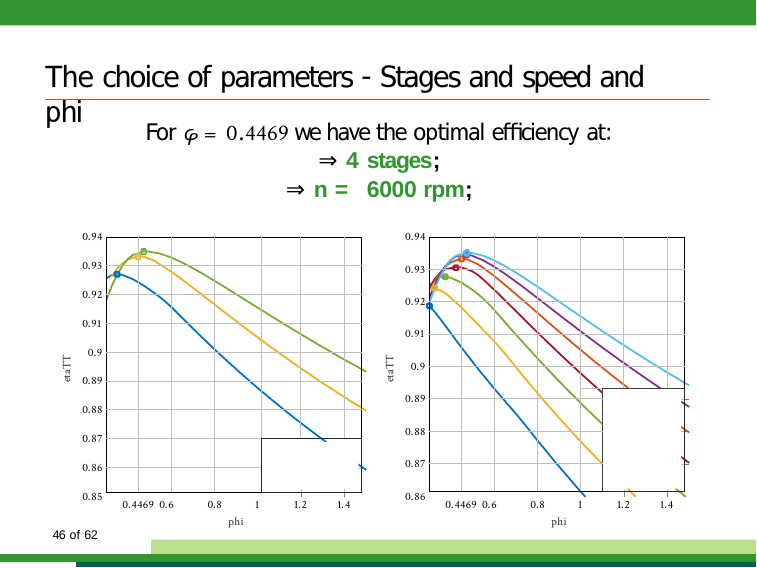

# The choice of parameters - Stages and speed and phi

For φ = 0.4469 we have the optimal efficiency at:
⇒ 4 stages;
⇒ n = 6000 rpm;
0.94
0.94
|  |  |  |  |  |  |  |
| --- | --- | --- | --- | --- | --- | --- |
|  |  |  |  |  |  |  |
|  |  |  |  |  |  |  |
|  |  |  |  |  |  |  |
|  |  |  |  |  |  |  |
|  |  |  |  |  |  |  |
|  |  |  |  |  |  |  |
|  |  |  |  | nStages = 3 nStages = 4 nStages = 5 |  |  |
|  |  |  |  |  |  |  |
|  |  |  |  |  |  |  |  |
| --- | --- | --- | --- | --- | --- | --- | --- |
|  |  |  |  |  |  |  |  |
|  |  |  |  |  |  |  |  |
|  |  |  |  |  |  |  |  |
|  |  |  |  |  |  |  |  |
|  |  |  |  |  | n = 4000 n = 4500 n = 5000 n = 5500 n = 6000 n = 6500 n = 7000 |  |  |
|  |  |  |  |  |  |  |  |
|  |  |  |  |  |  |  |  |
|  |  |  |  |  |  |  |  |

0.93

0.93

0.92

0.92

0.91
0.91
0.9
etaTT
etaTT
0.9
0.89

0.89

0.88
0.88
0.87

0.87
0.86

0.85
0.86

0.4469 0.6
0.8
1
1.2
1.4
0.4469 0.6
0.8
1
1.2
1.4
phi
phi
46 of 62